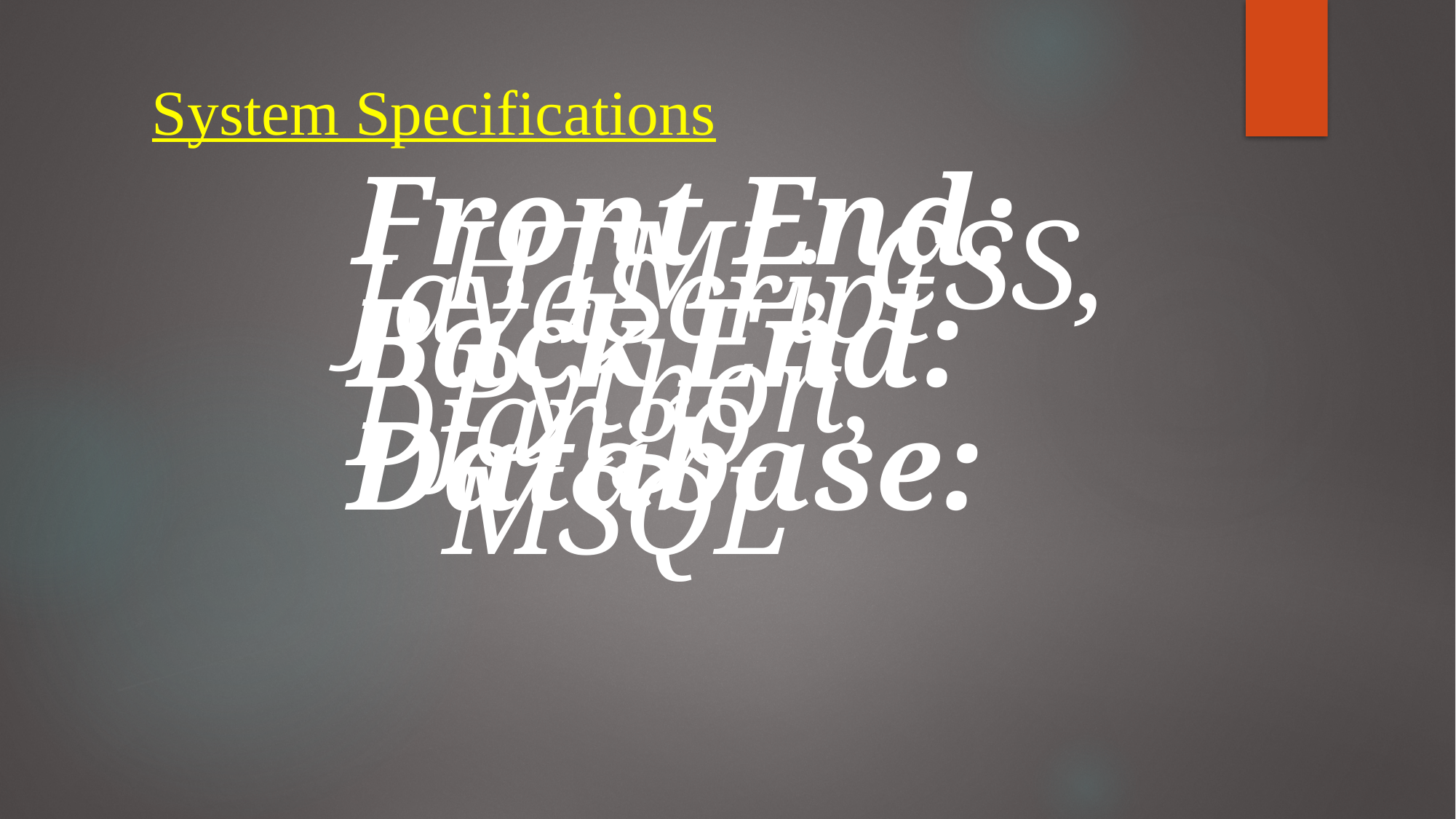

# System Specifications

       Front End:
   HTML, CSS, JavaScript
Back End:
   Python, Django
Database:
   MSQL